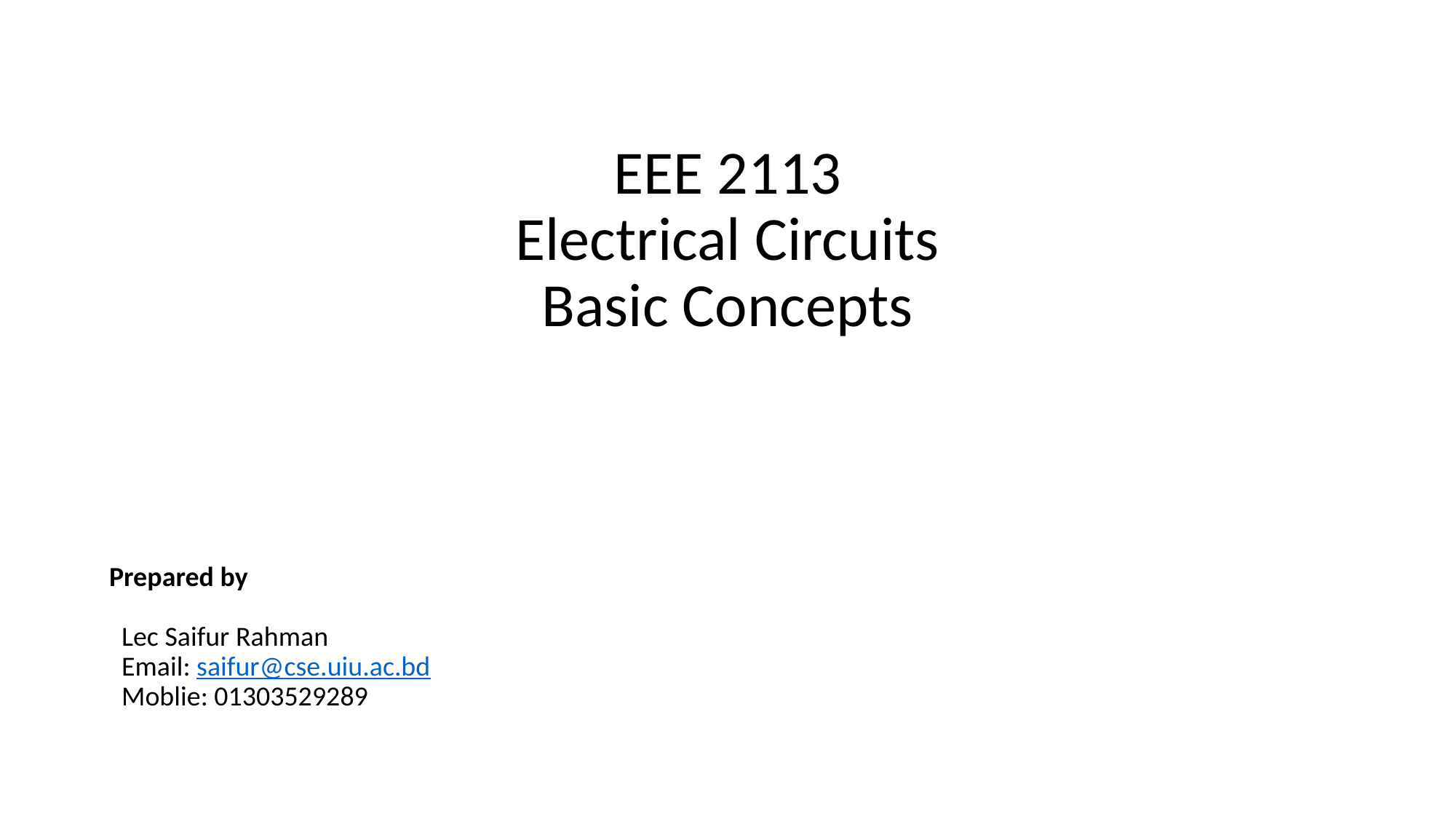

# EEE 2113 Electrical Circuits Basic Concepts
Prepared by

  Lec Saifur Rahman
  Email: saifur@cse.uiu.ac.bd
  Moblie: 01303529289